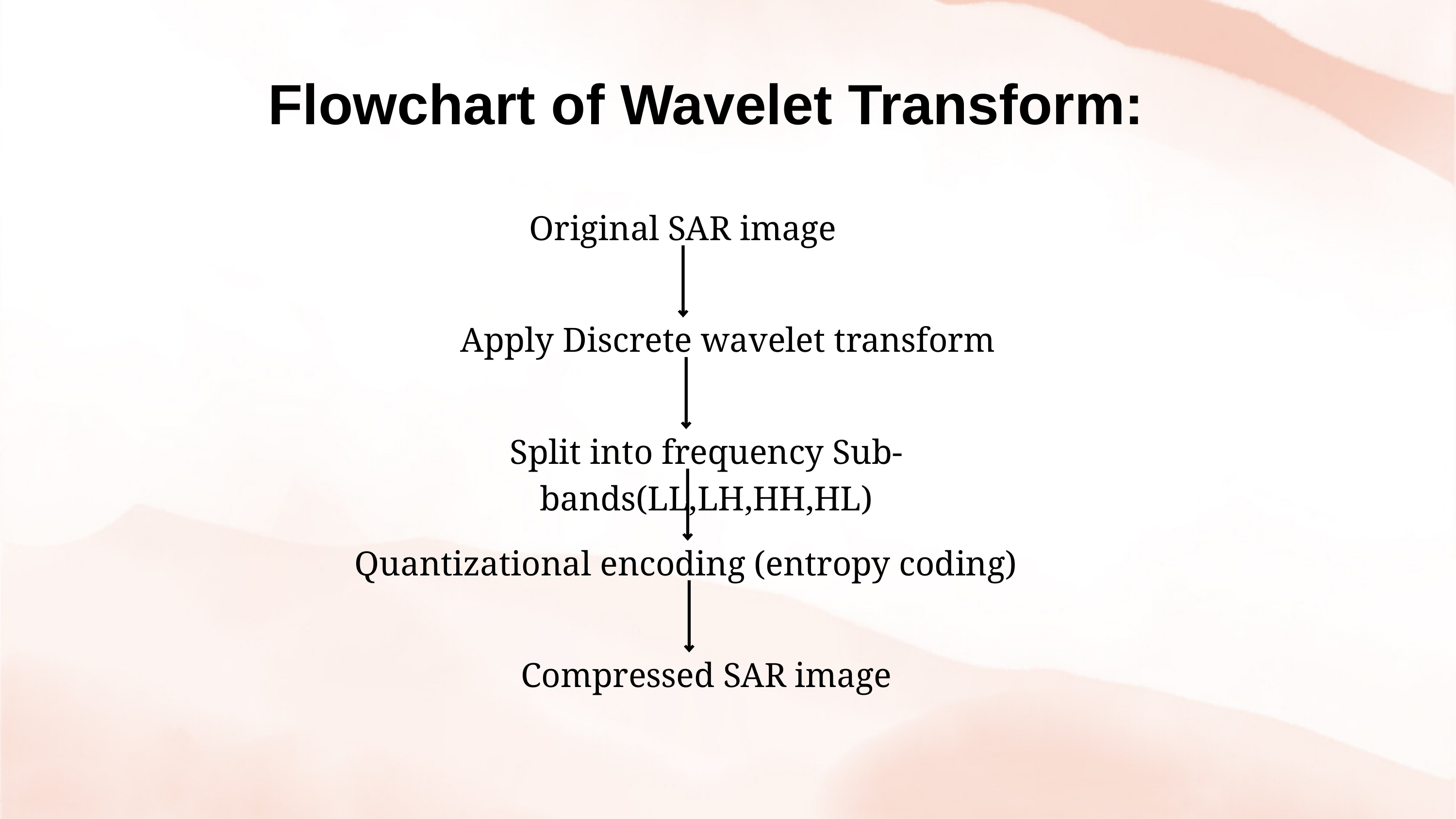

Flowchart of Wavelet Transform:
Original SAR image

Apply Discrete wavelet transform

Split into frequency Sub-bands(LL,LH,HH,HL)

Quantizational encoding (entropy coding)

Compressed SAR image